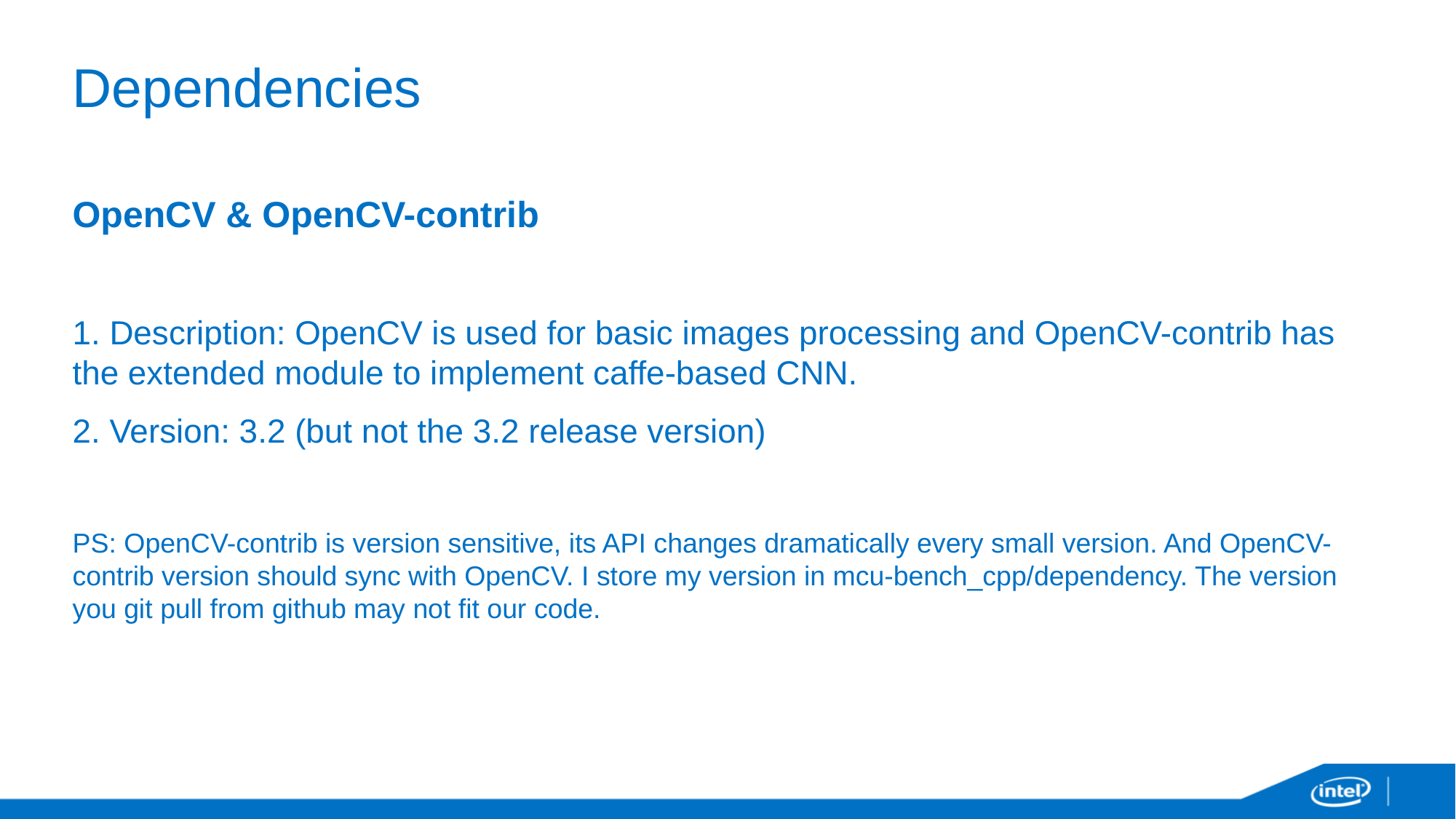

# Dependencies
OpenCV & OpenCV-contrib

1. Description: OpenCV is used for basic images processing and OpenCV-contrib has the extended module to implement caffe-based CNN.
2. Version: 3.2 (but not the 3.2 release version)

PS: OpenCV-contrib is version sensitive, its API changes dramatically every small version. And OpenCV-contrib version should sync with OpenCV. I store my version in mcu-bench_cpp/dependency. The version you git pull from github may not fit our code.